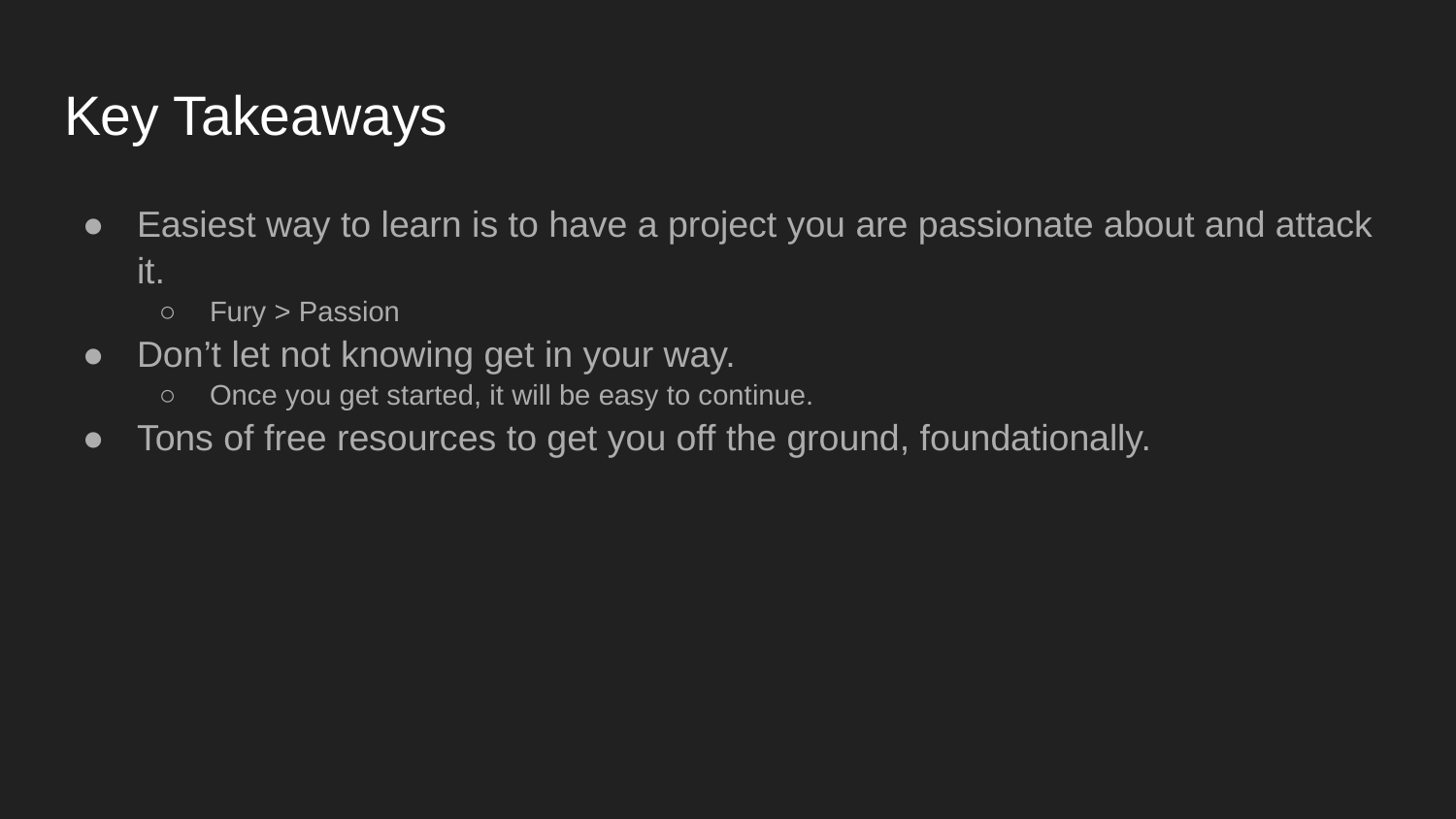

# Key Takeaways
Easiest way to learn is to have a project you are passionate about and attack it.
Fury > Passion
Don’t let not knowing get in your way.
Once you get started, it will be easy to continue.
Tons of free resources to get you off the ground, foundationally.